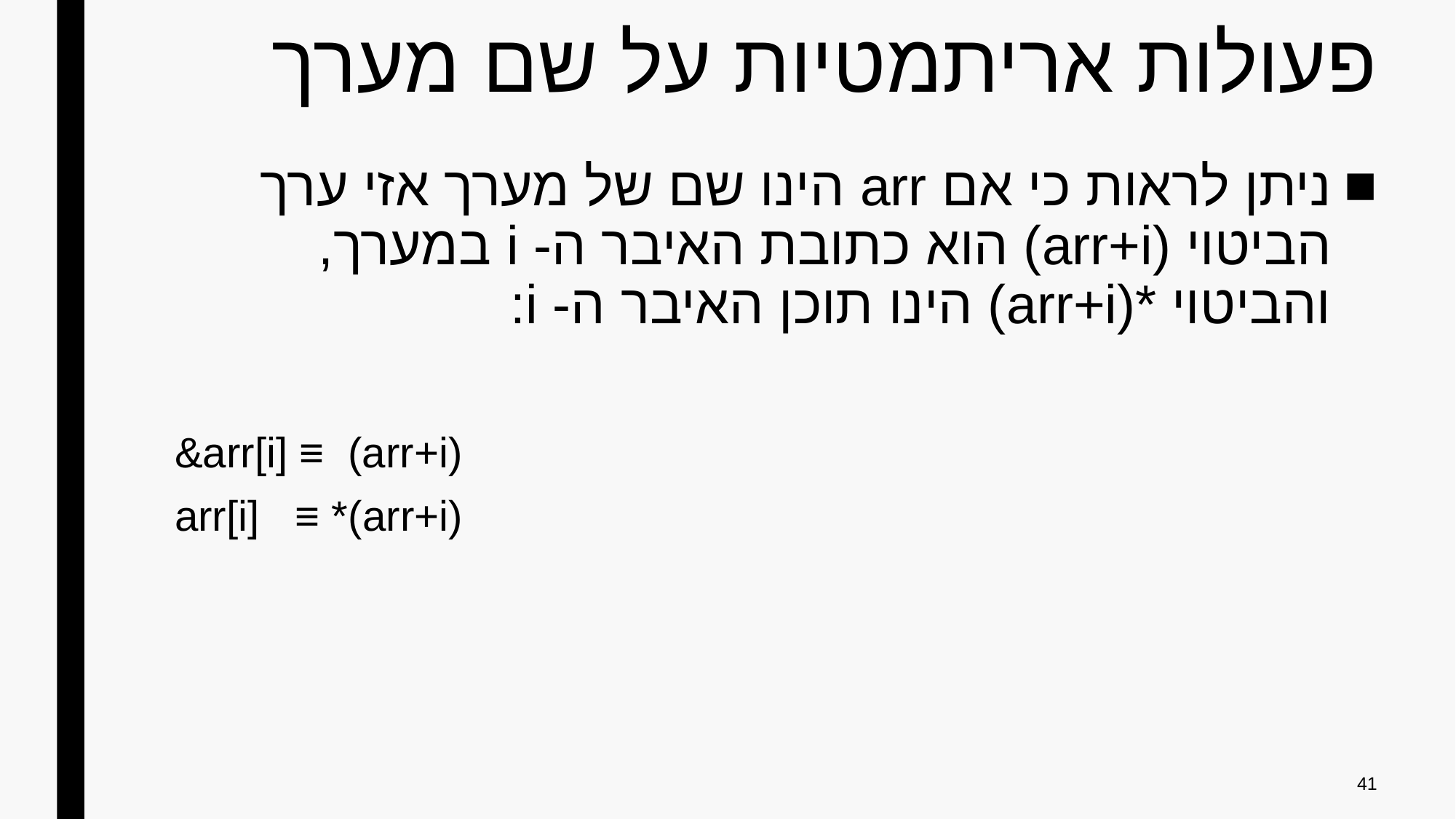

# פעולות אריתמטיות על שם מערך
ניתן לראות כי אם arr הינו שם של מערך אזי ערך הביטוי (arr+i) הוא כתובת האיבר ה- i במערך, והביטוי *(arr+i) הינו תוכן האיבר ה- i:

&arr[i] ≡  (arr+i)
arr[i]   ≡ *(arr+i)
41